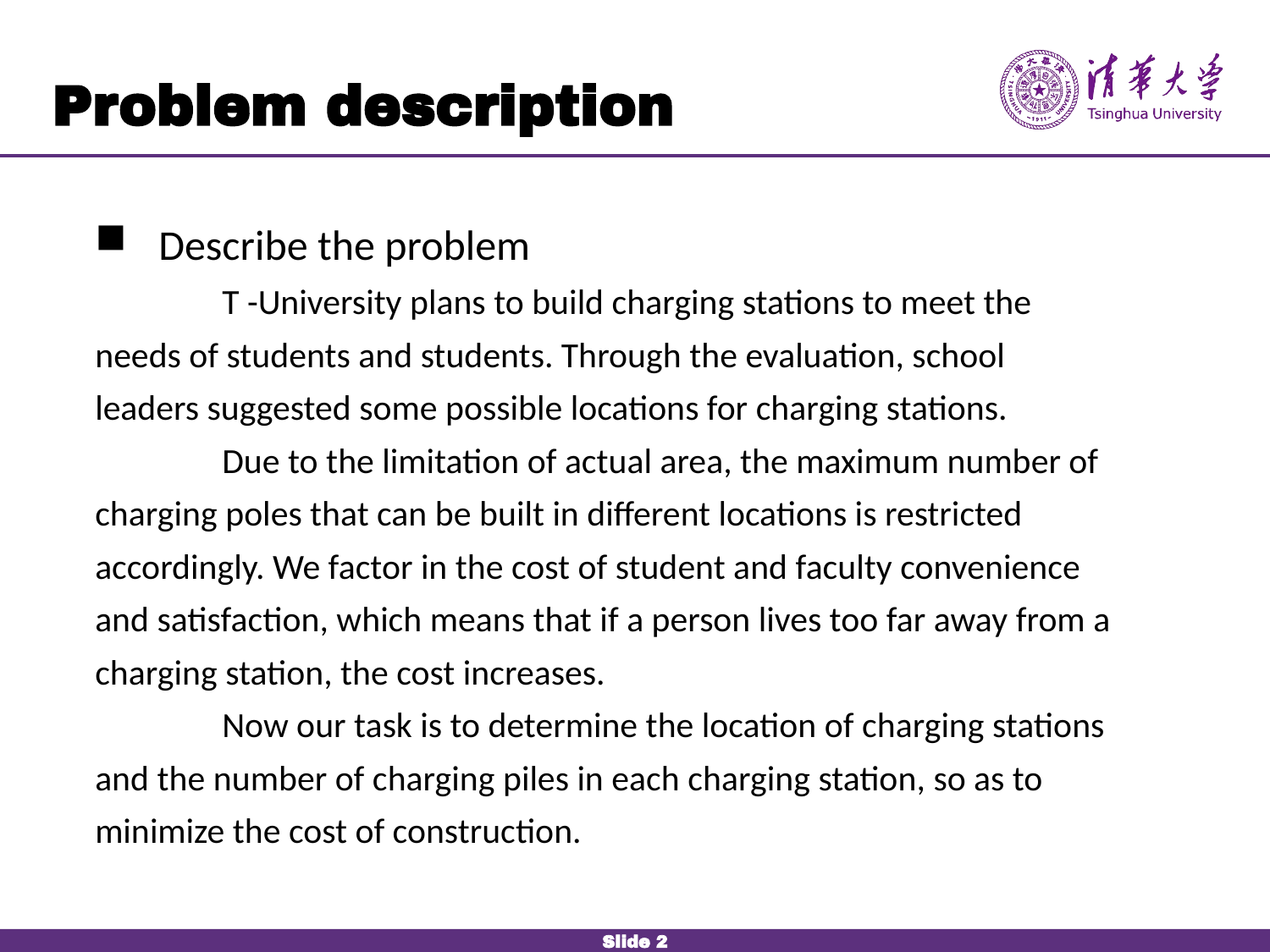

Problem description
Describe the problem
	T -University plans to build charging stations to meet the needs of students and students. Through the evaluation, school leaders suggested some possible locations for charging stations.
	Due to the limitation of actual area, the maximum number of charging poles that can be built in different locations is restricted accordingly. We factor in the cost of student and faculty convenience and satisfaction, which means that if a person lives too far away from a charging station, the cost increases.
	Now our task is to determine the location of charging stations and the number of charging piles in each charging station, so as to minimize the cost of construction.
Slide 2